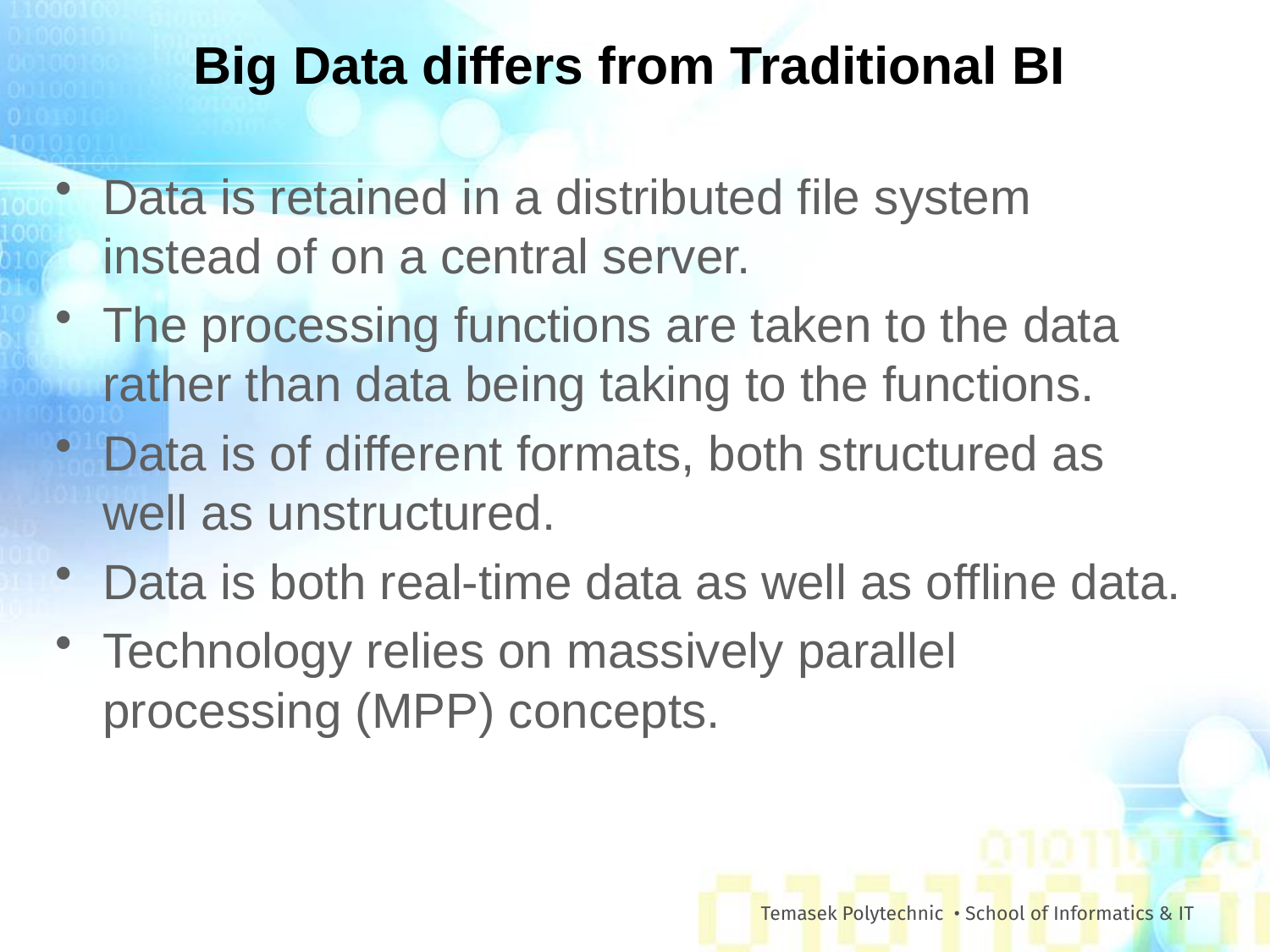

# Big Data differs from Traditional BI
Data is retained in a distributed file system instead of on a central server.
The processing functions are taken to the data rather than data being taking to the functions.
Data is of different formats, both structured as well as unstructured.
Data is both real-time data as well as offline data.
Technology relies on massively parallel processing (MPP) concepts.